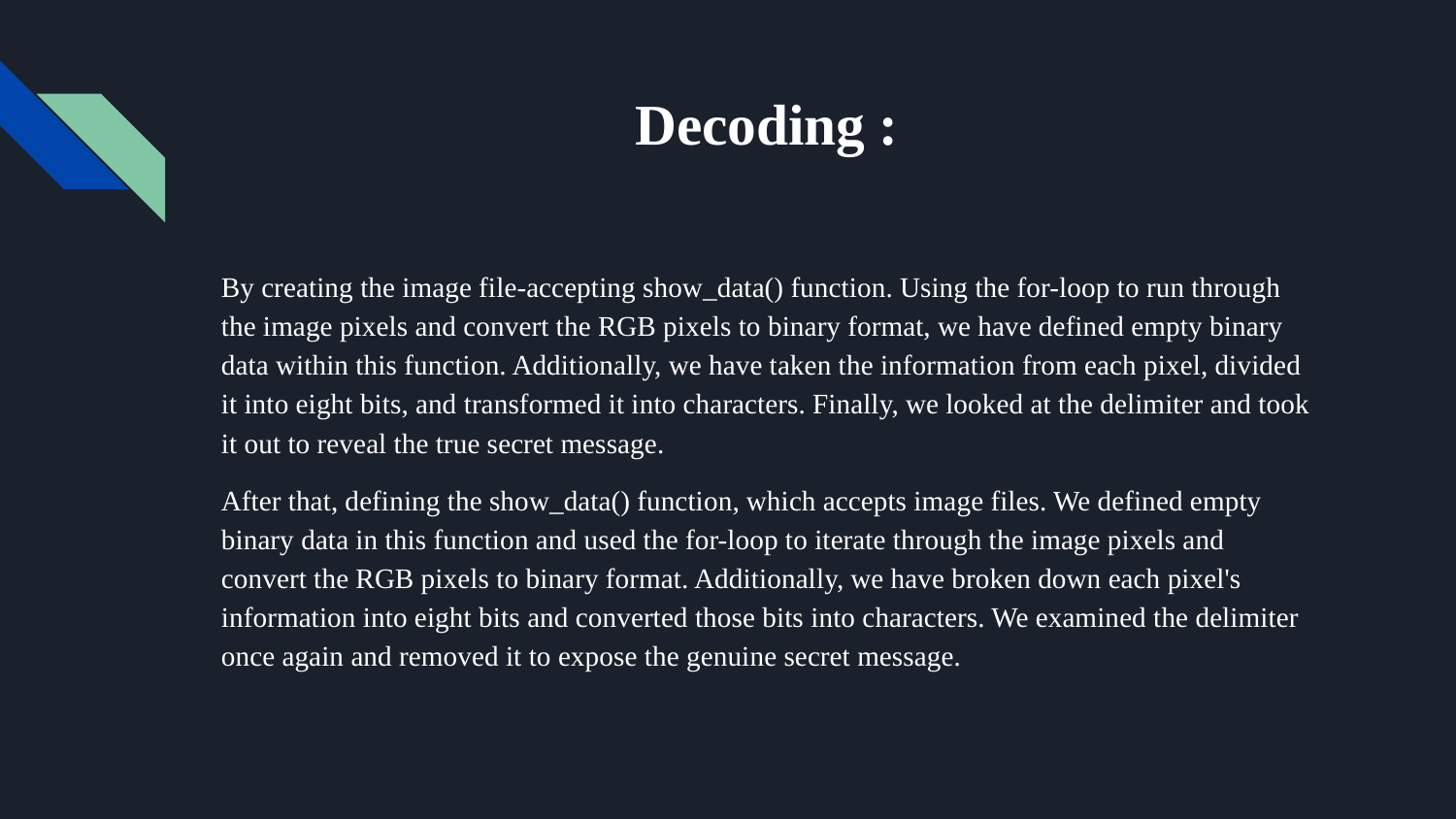

# Decoding :

By creating the image file-accepting show_data() function. Using the for-loop to run through the image pixels and convert the RGB pixels to binary format, we have defined empty binary data within this function. Additionally, we have taken the information from each pixel, divided it into eight bits, and transformed it into characters. Finally, we looked at the delimiter and took it out to reveal the true secret message.
After that, defining the show_data() function, which accepts image files. We defined empty binary data in this function and used the for-loop to iterate through the image pixels and convert the RGB pixels to binary format. Additionally, we have broken down each pixel's information into eight bits and converted those bits into characters. We examined the delimiter once again and removed it to expose the genuine secret message.